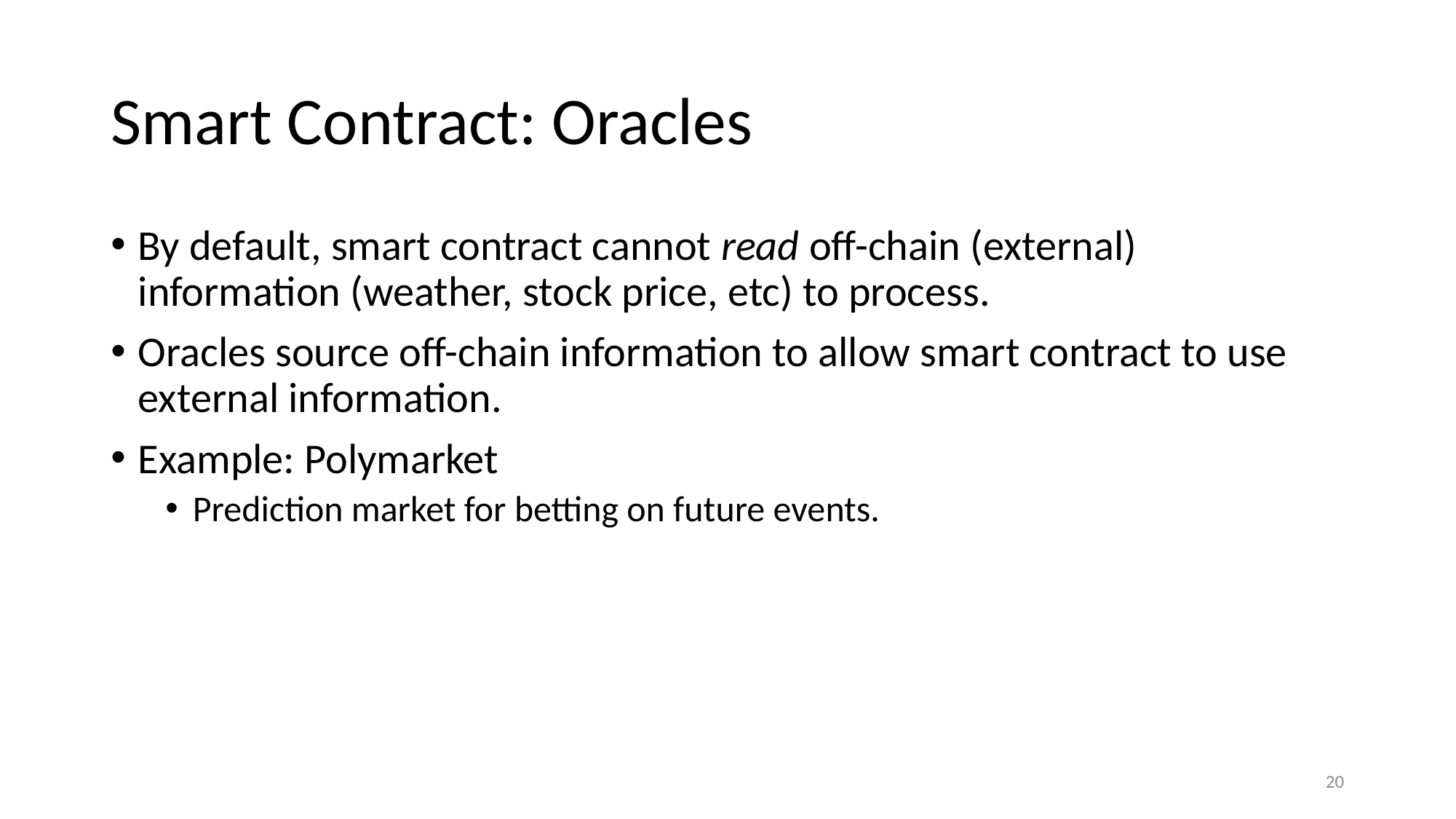

# Smart Contract: Oracles
By default, smart contract cannot read off-chain (external) information (weather, stock price, etc) to process.
Oracles source off-chain information to allow smart contract to use external information.
Example: Polymarket
Prediction market for betting on future events.
20